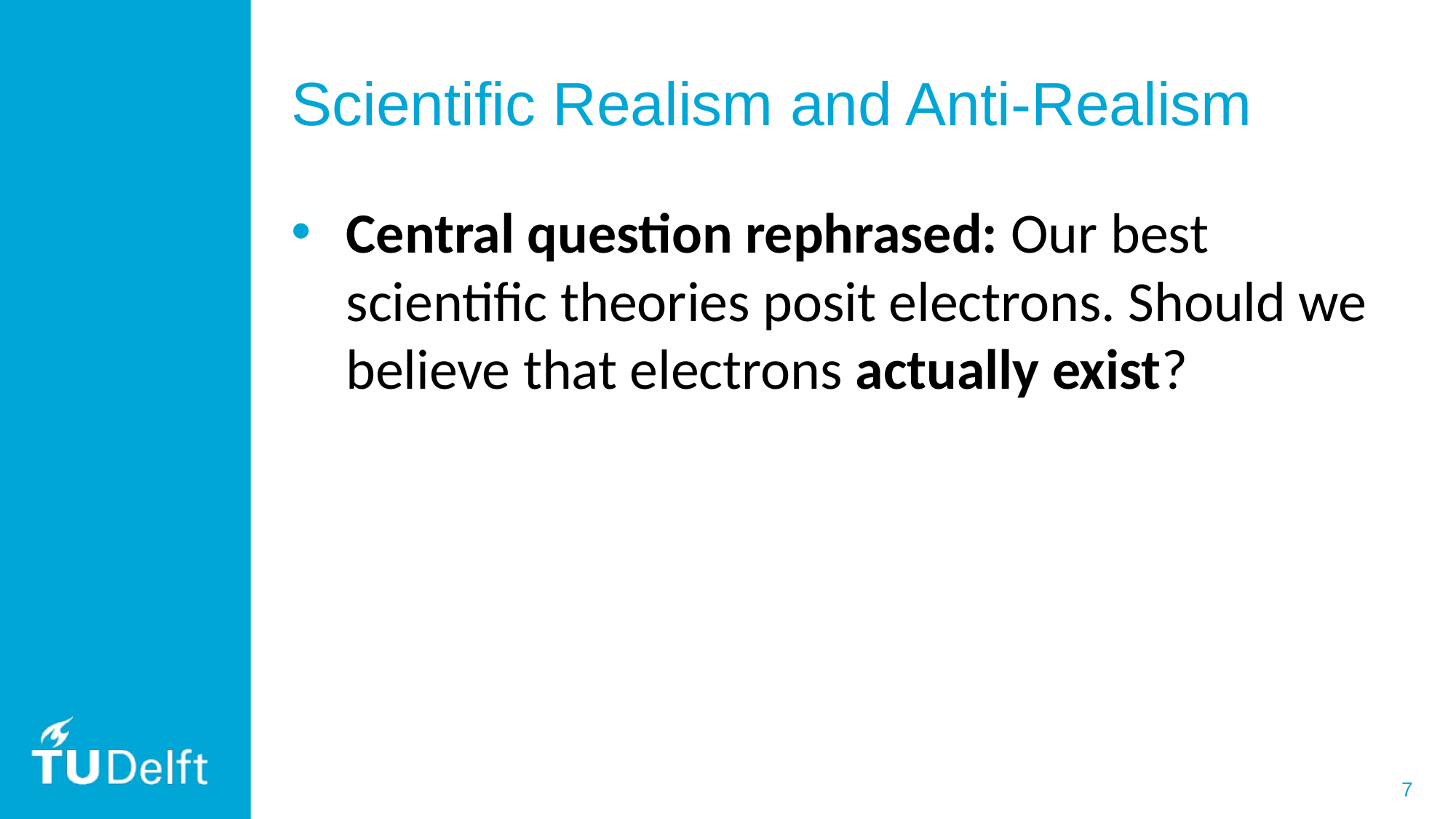

# Scientific Realism and Anti-Realism
Central question rephrased: Our best scientific theories posit electrons. Should we believe that electrons actually exist?